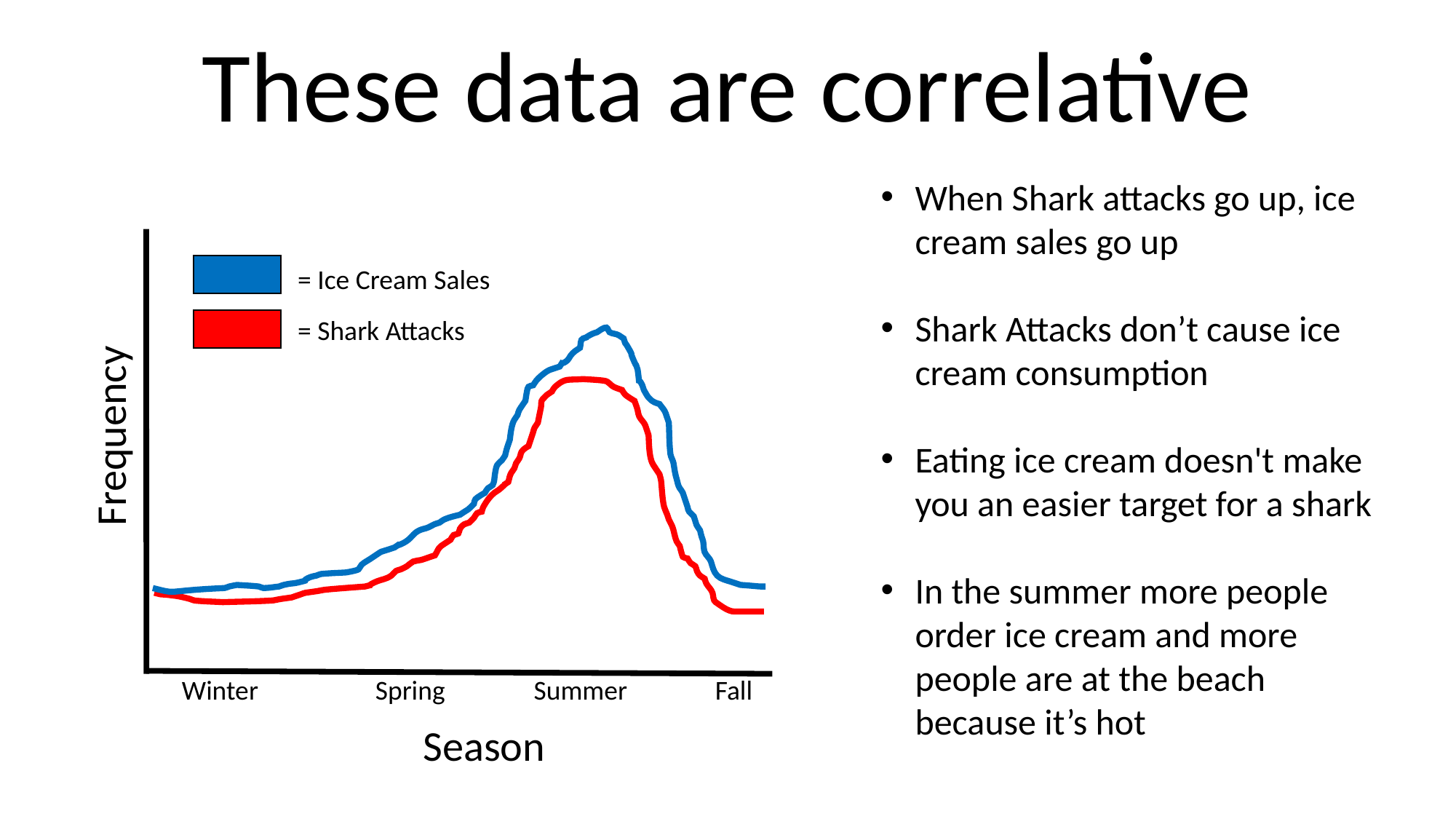

# These data are correlative
When Shark attacks go up, ice cream sales go up

Shark Attacks don’t cause ice cream consumption

Eating ice cream doesn't make you an easier target for a shark

In the summer more people order ice cream and more people are at the beach because it’s hot

= Ice Cream Sales
= Shark Attacks

Frequency

      Winter	  Spring	          Summer	    Fall

Season